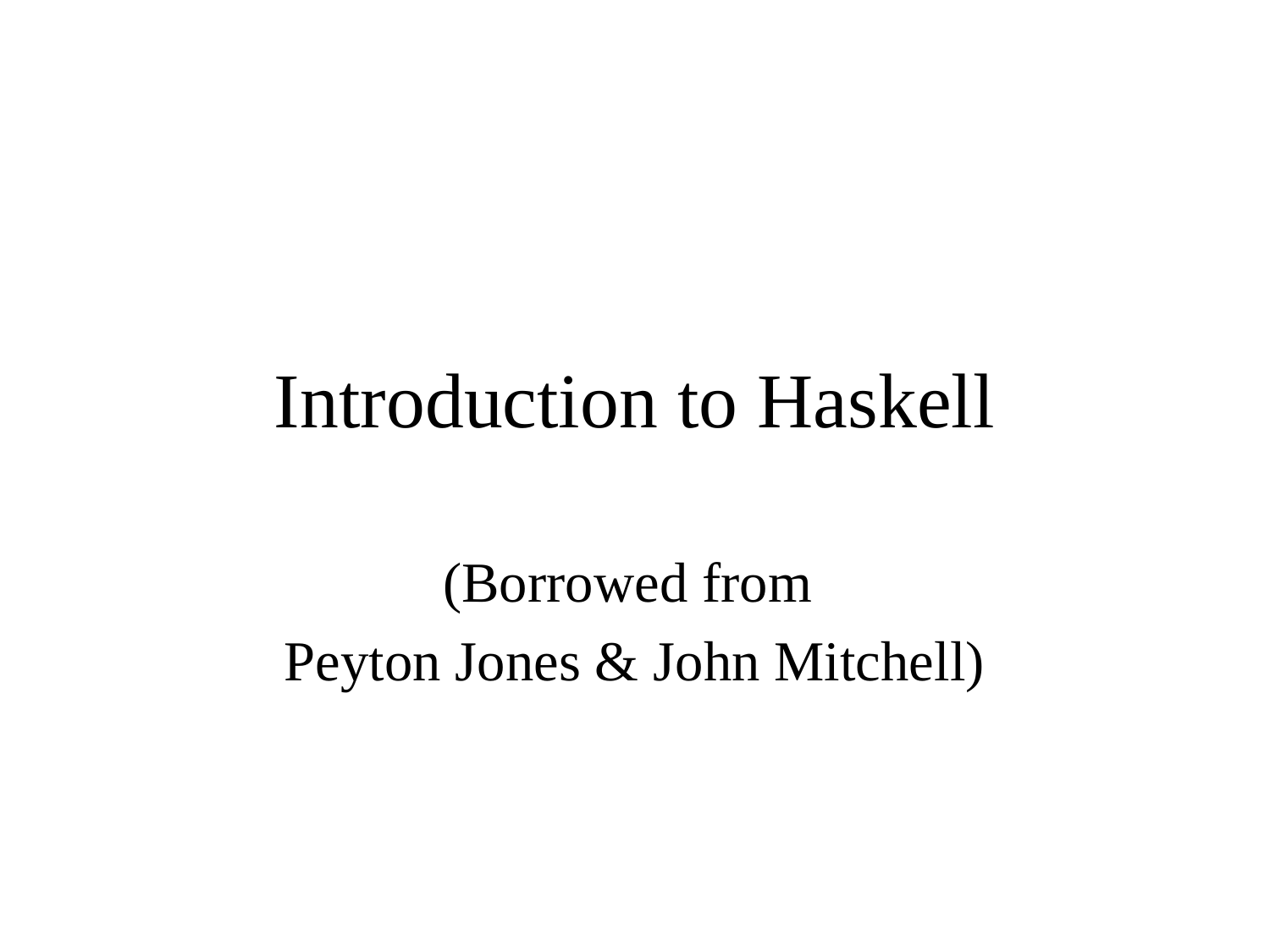

# Introduction to Haskell
(Borrowed from
Peyton Jones & John Mitchell)